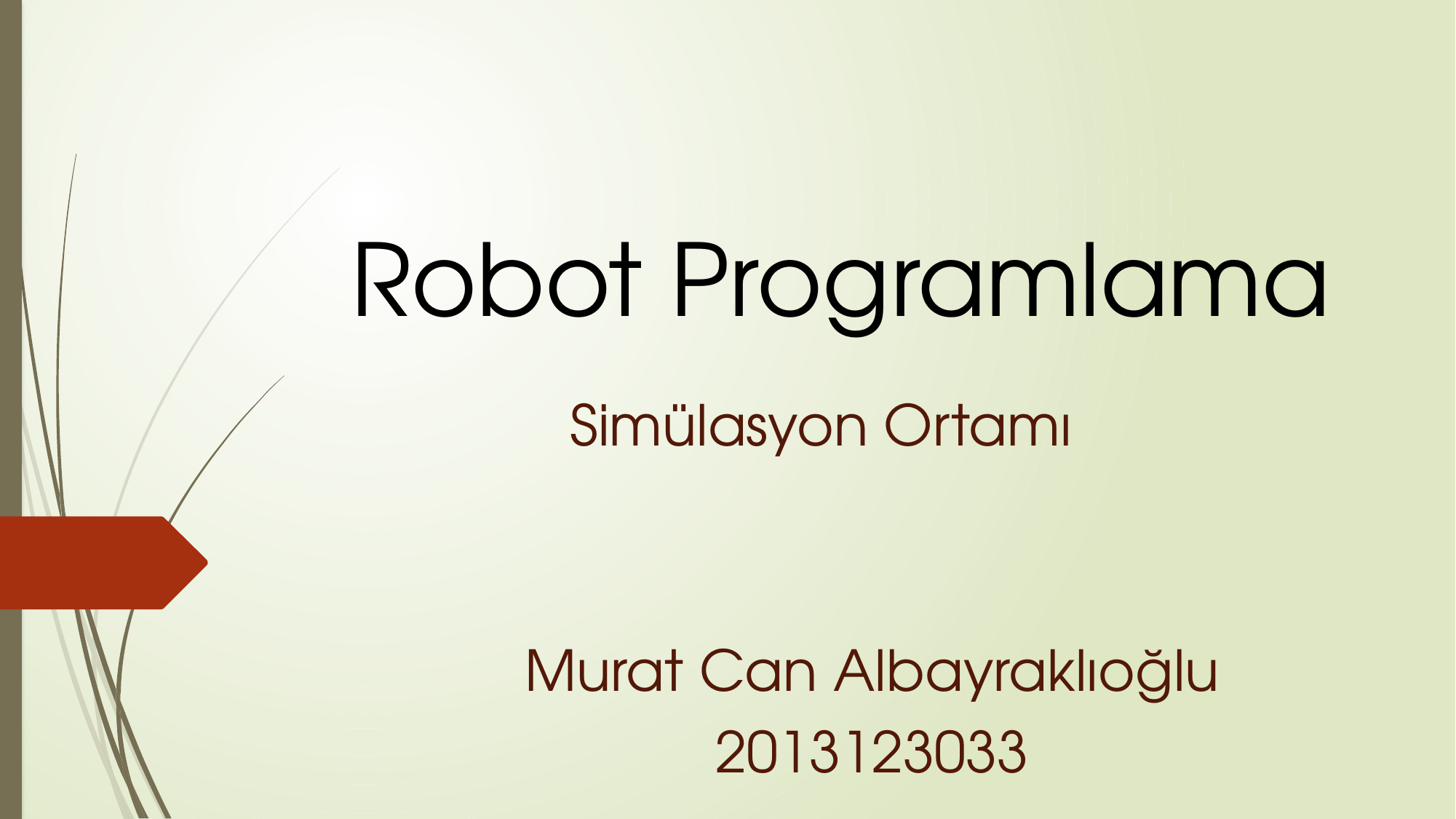

# Robot Programlama
Simülasyon Ortamı

 	Murat Can Albayraklıoğlu
	2013123033